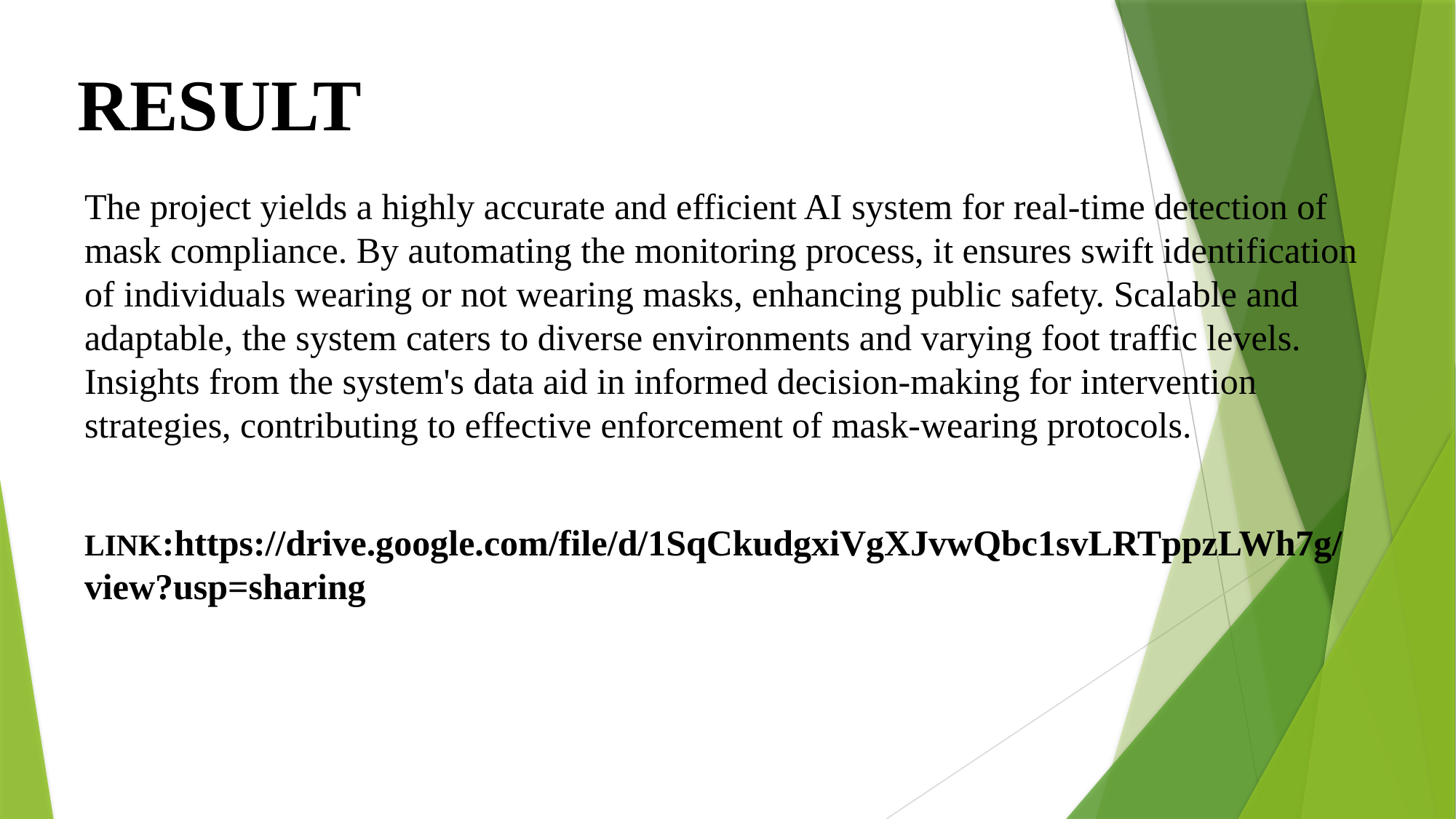

# RESULT
The project yields a highly accurate and efficient AI system for real-time detection of mask compliance. By automating the monitoring process, it ensures swift identification of individuals wearing or not wearing masks, enhancing public safety. Scalable and adaptable, the system caters to diverse environments and varying foot traffic levels. Insights from the system's data aid in informed decision-making for intervention strategies, contributing to effective enforcement of mask-wearing protocols.

LINK:https://drive.google.com/file/d/1SqCkudgxiVgXJvwQbc1svLRTppzLWh7g/view?usp=sharing